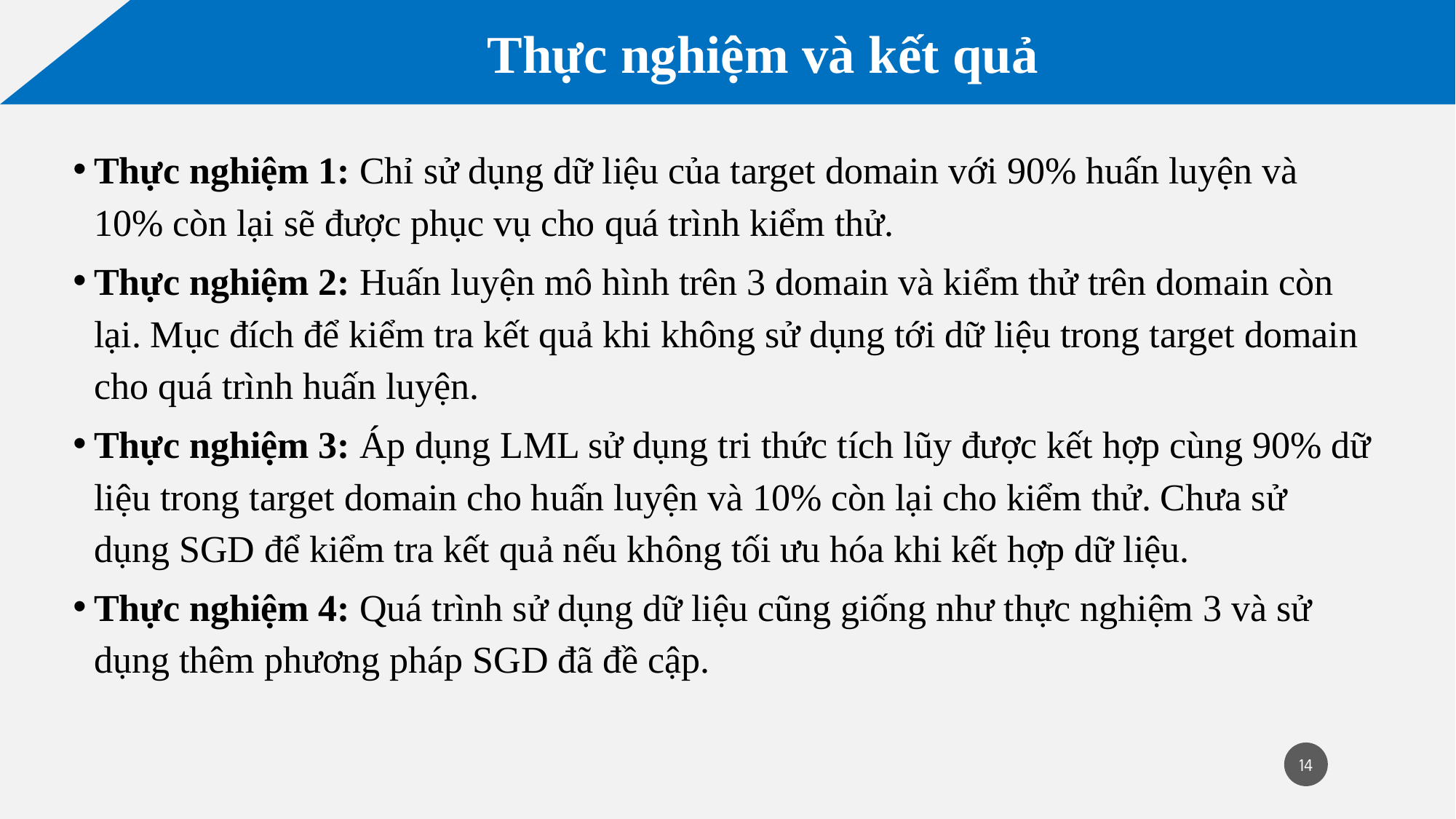

Thực nghiệm và kết quả
Thực nghiệm 1: Chỉ sử dụng dữ liệu của target domain với 90% huấn luyện và 10% còn lại sẽ được phục vụ cho quá trình kiểm thử.
Thực nghiệm 2: Huấn luyện mô hình trên 3 domain và kiểm thử trên domain còn lại. Mục đích để kiểm tra kết quả khi không sử dụng tới dữ liệu trong target domain cho quá trình huấn luyện.
Thực nghiệm 3: Áp dụng LML sử dụng tri thức tích lũy được kết hợp cùng 90% dữ liệu trong target domain cho huấn luyện và 10% còn lại cho kiểm thử. Chưa sử dụng SGD để kiểm tra kết quả nếu không tối ưu hóa khi kết hợp dữ liệu.
Thực nghiệm 4: Quá trình sử dụng dữ liệu cũng giống như thực nghiệm 3 và sử dụng thêm phương pháp SGD đã đề cập.

14